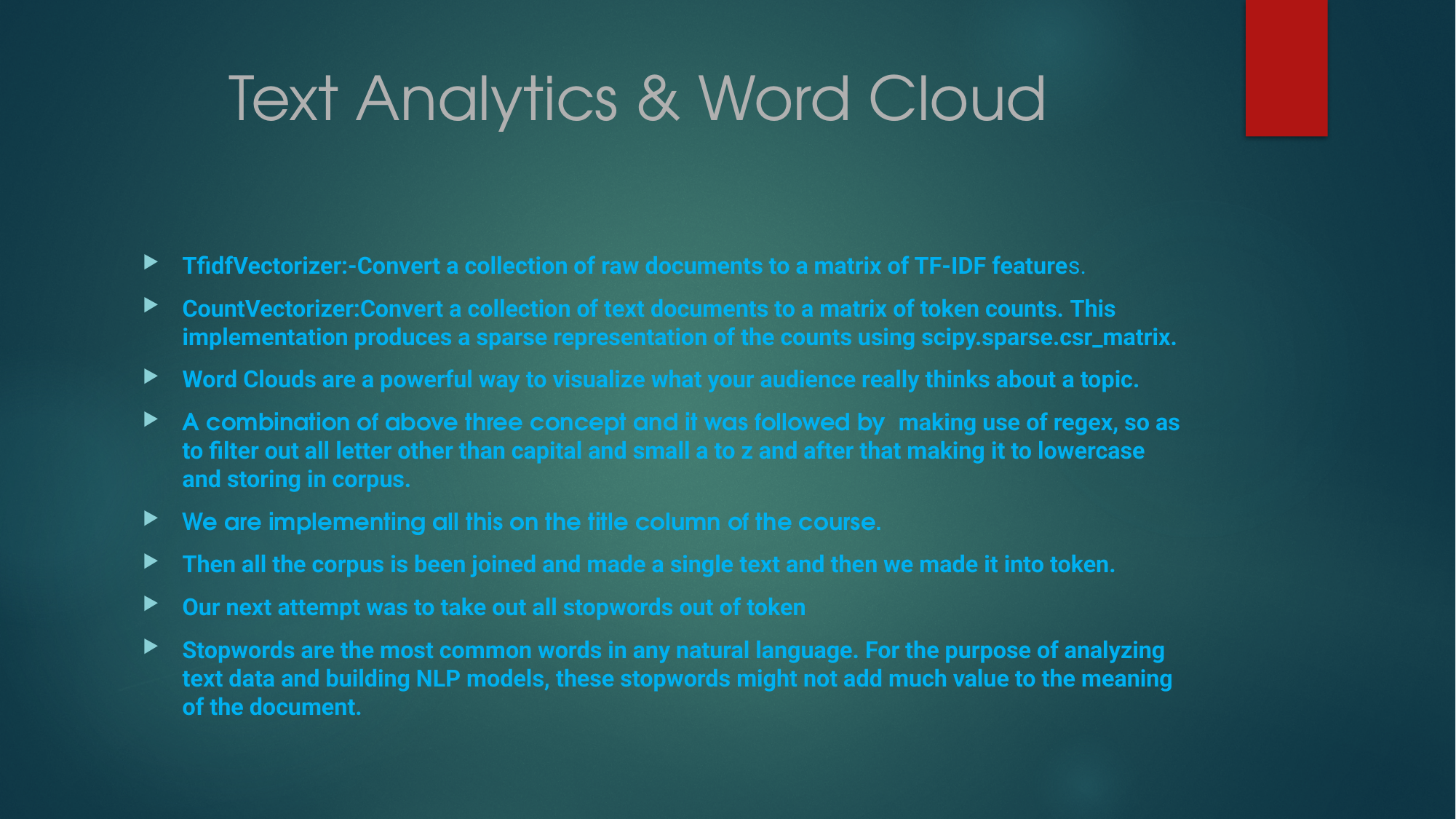

# Text Analytics & Word Cloud
TfidfVectorizer:-Convert a collection of raw documents to a matrix of TF-IDF features.
CountVectorizer:Convert a collection of text documents to a matrix of token counts. This implementation produces a sparse representation of the counts using scipy.sparse.csr_matrix.
Word Clouds are a powerful way to visualize what your audience really thinks about a topic.
A combination of above three concept and it was followed by  making use of regex, so as to filter out all letter other than capital and small a to z and after that making it to lowercase and storing in corpus.
We are implementing all this on the title column of the course.
Then all the corpus is been joined and made a single text and then we made it into token.
Our next attempt was to take out all stopwords out of token
Stopwords are the most common words in any natural language. For the purpose of analyzing text data and building NLP models, these stopwords might not add much value to the meaning of the document.